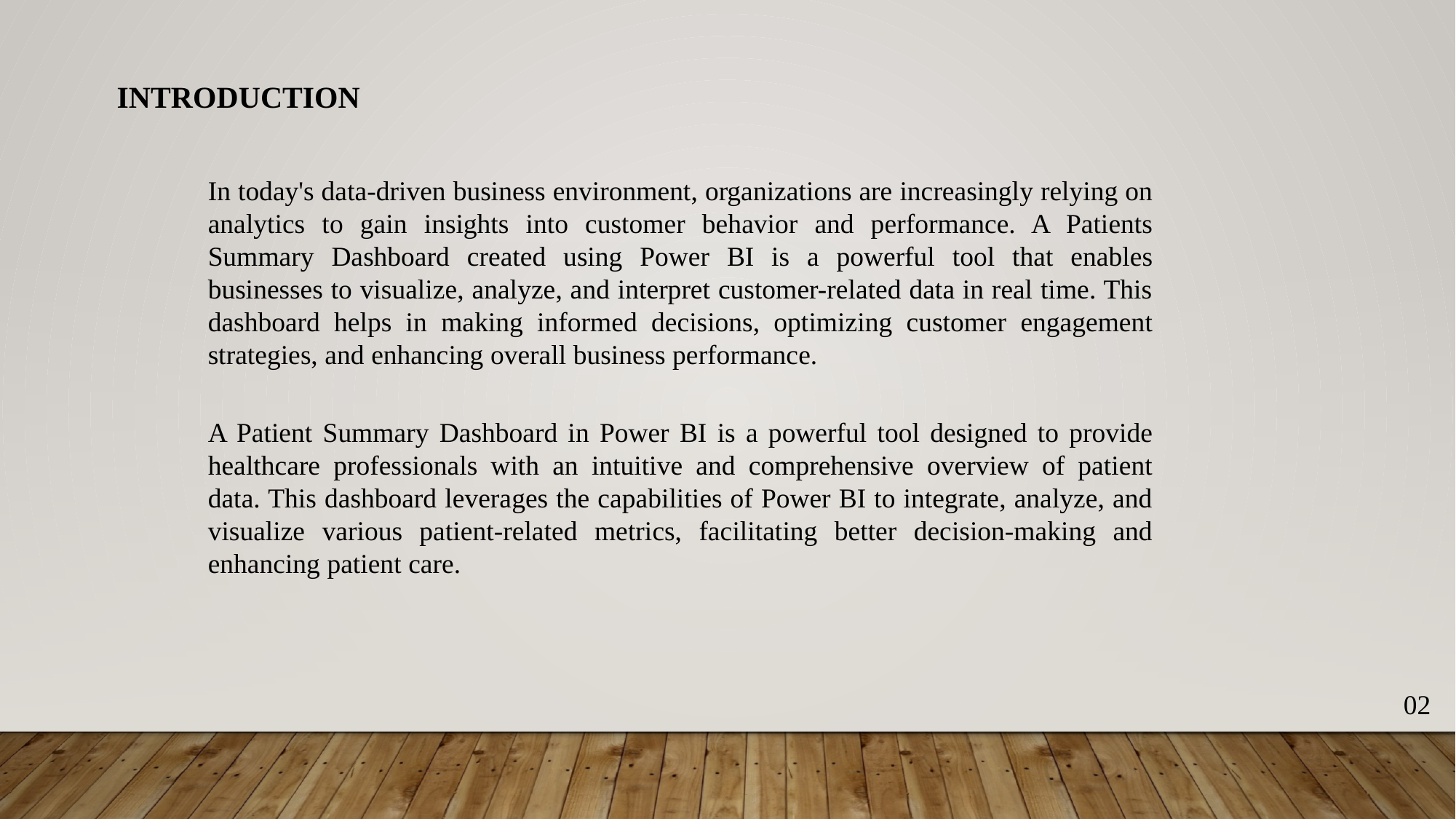

INTRODUCTION
In today's data-driven business environment, organizations are increasingly relying on analytics to gain insights into customer behavior and performance. A Patients Summary Dashboard created using Power BI is a powerful tool that enables businesses to visualize, analyze, and interpret customer-related data in real time. This dashboard helps in making informed decisions, optimizing customer engagement strategies, and enhancing overall business performance.
A Patient Summary Dashboard in Power BI is a powerful tool designed to provide healthcare professionals with an intuitive and comprehensive overview of patient data. This dashboard leverages the capabilities of Power BI to integrate, analyze, and visualize various patient-related metrics, facilitating better decision-making and enhancing patient care.
02